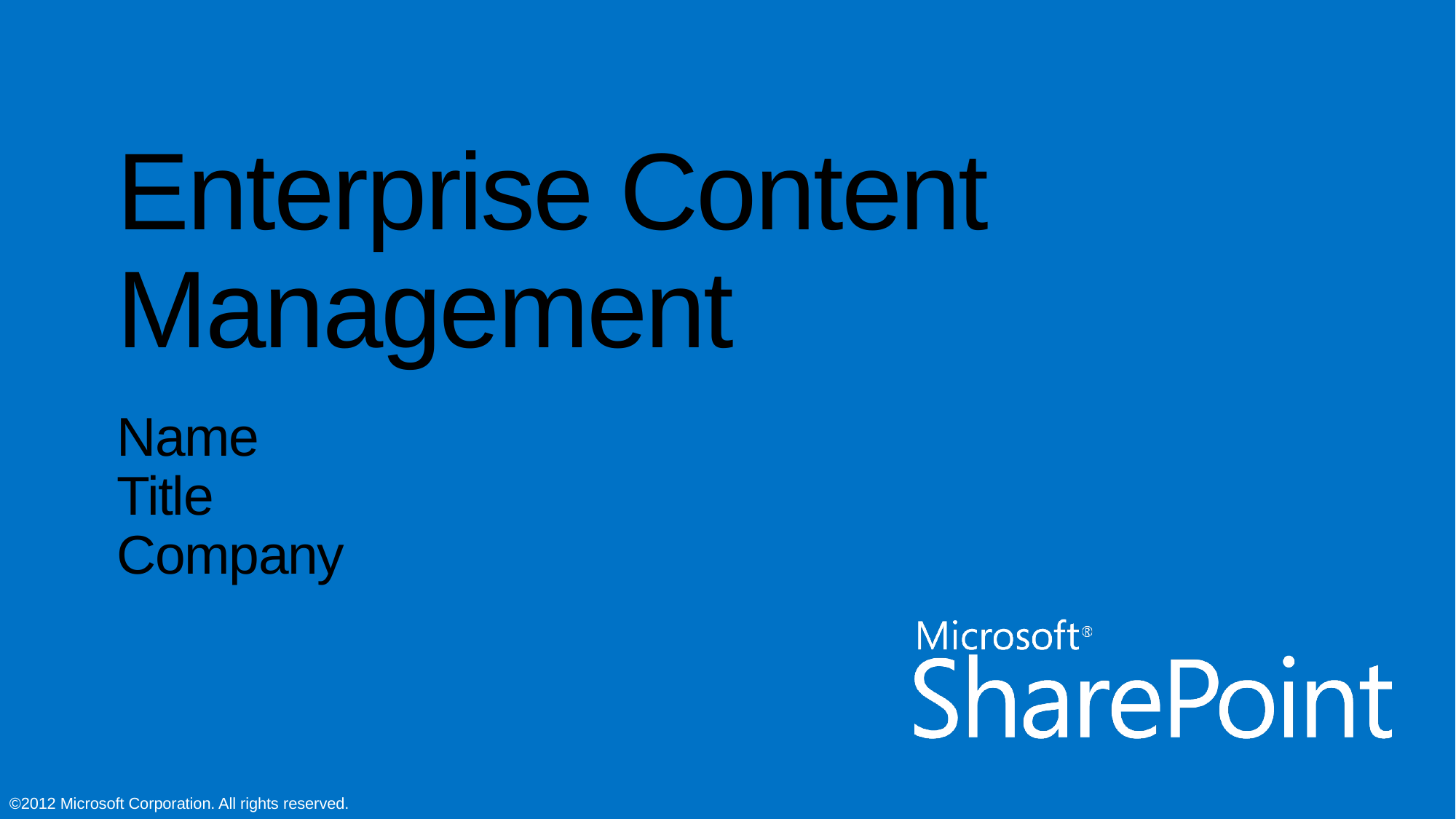

# Enterprise Content Management
Name
Title
Company